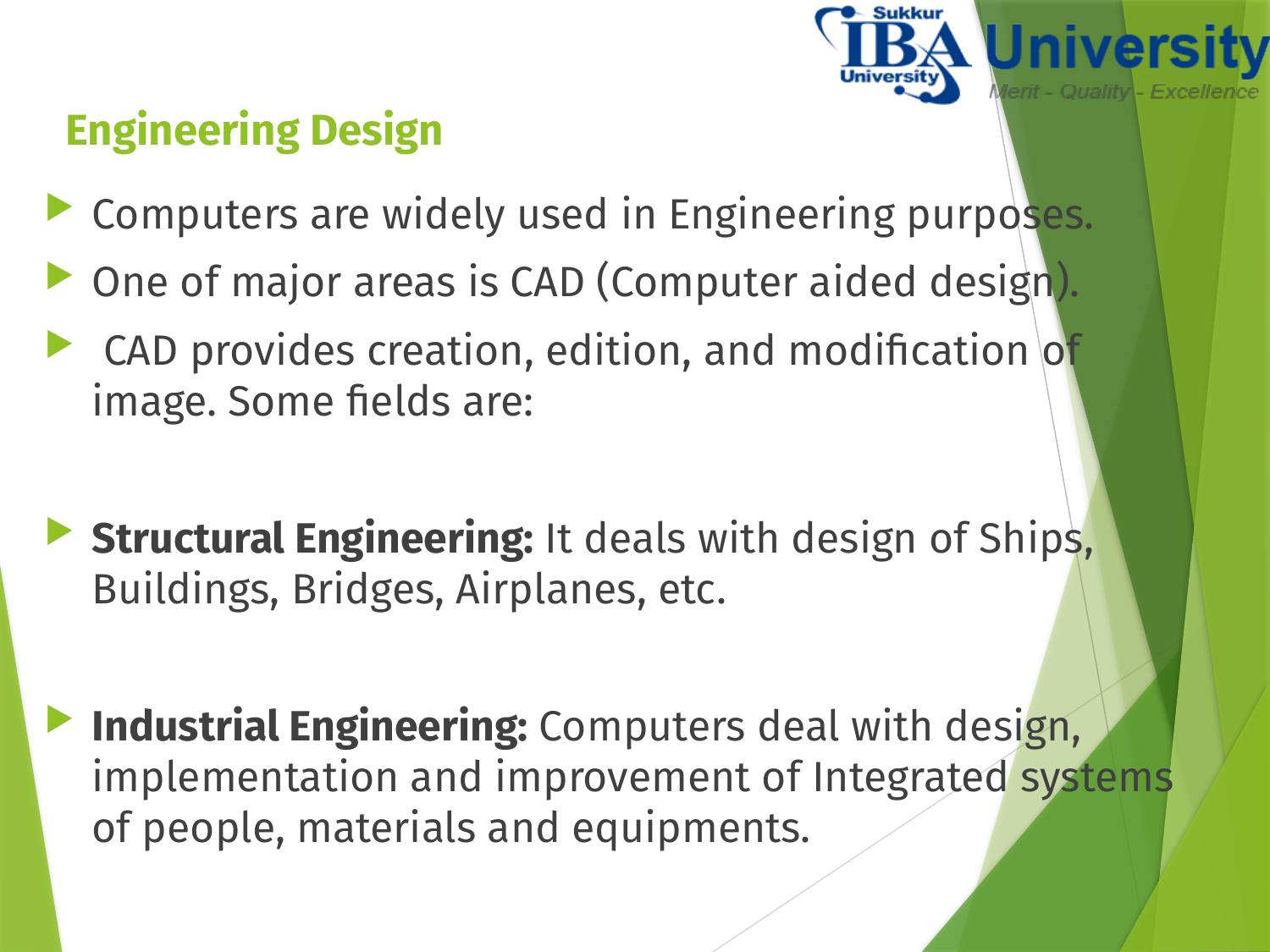

# Engineering Design
Computers are widely used in Engineering purposes.
One of major areas is CAD (Computer aided design).
 CAD provides creation, edition, and modification of image. Some fields are:

Structural Engineering: It deals with design of Ships, Buildings, Bridges, Airplanes, etc.

Industrial Engineering: Computers deal with design, implementation and improvement of Integrated systems of people, materials and equipments.